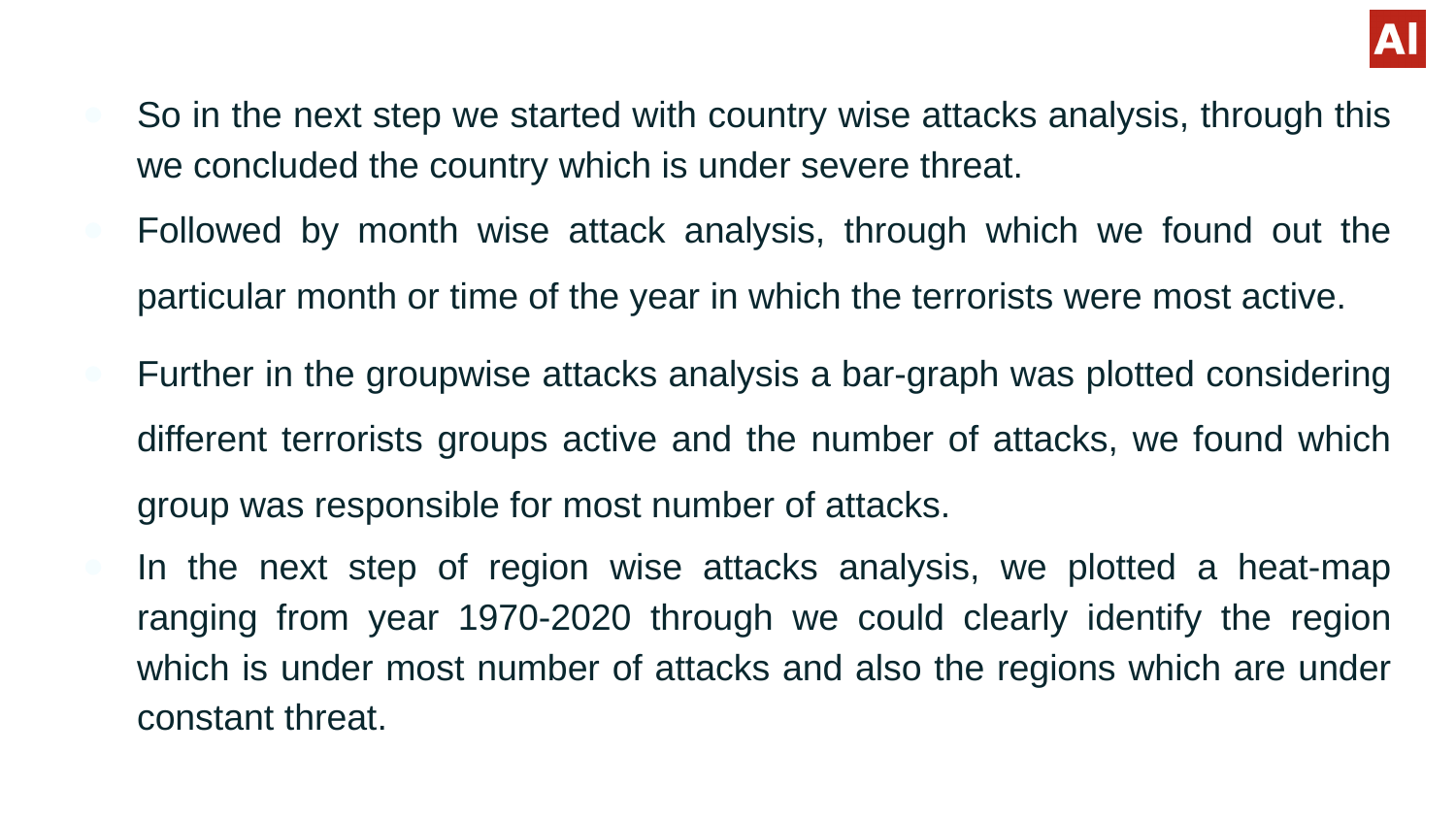

So in the next step we started with country wise attacks analysis, through this we concluded the country which is under severe threat.
Followed by month wise attack analysis, through which we found out the particular month or time of the year in which the terrorists were most active.
Further in the groupwise attacks analysis a bar-graph was plotted considering different terrorists groups active and the number of attacks, we found which group was responsible for most number of attacks.
In the next step of region wise attacks analysis, we plotted a heat-map ranging from year 1970-2020 through we could clearly identify the region which is under most number of attacks and also the regions which are under constant threat.